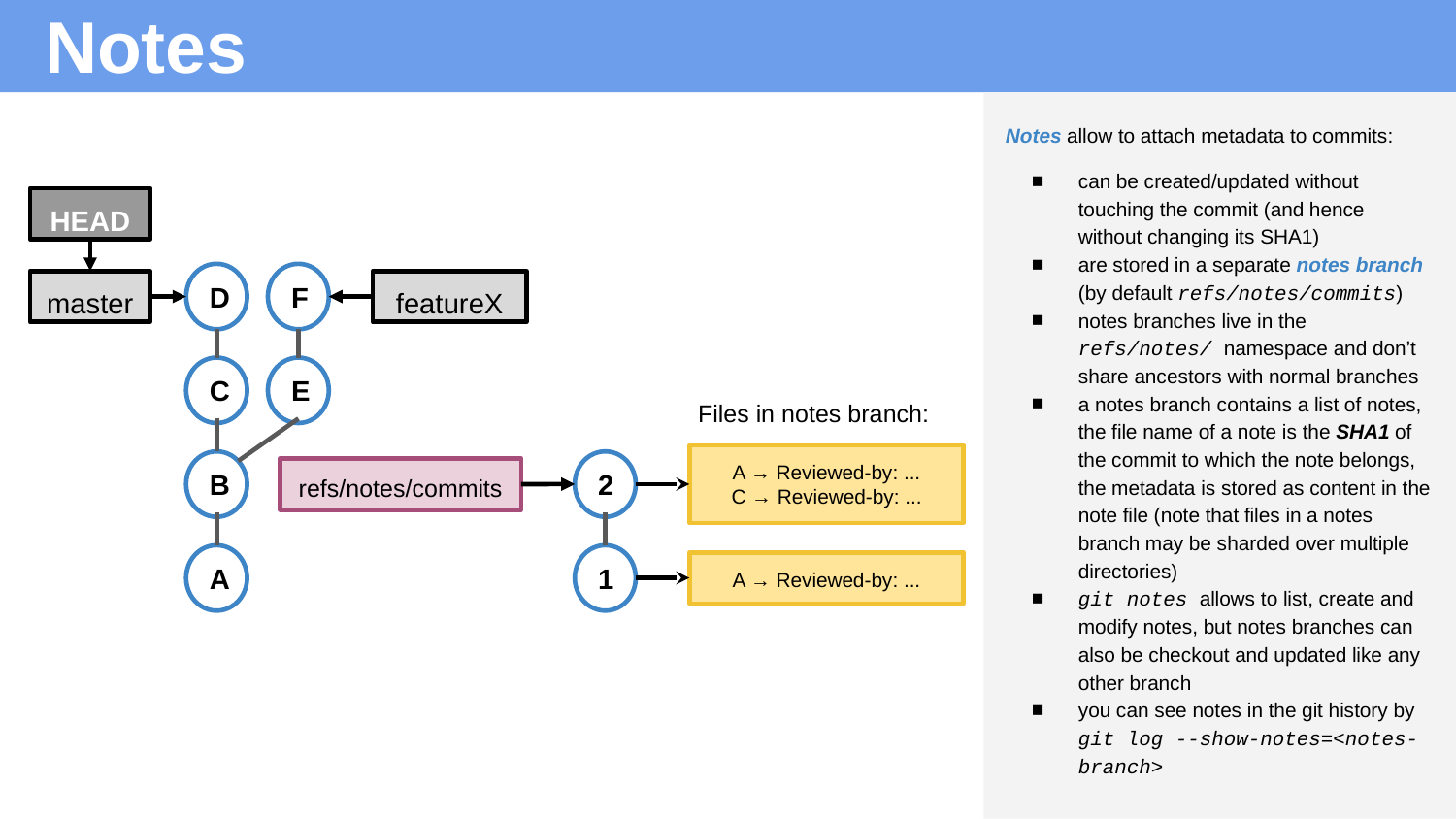

# Notes

Notes allow to attach metadata to commits:
can be created/updated without touching the commit (and hence without changing its SHA1)
are stored in a separate notes branch (by default refs/notes/commits)
notes branches live in the refs/notes/ namespace and don’t share ancestors with normal branches
a notes branch contains a list of notes, the file name of a note is the SHA1 of the commit to which the note belongs, the metadata is stored as content in the note file (note that files in a notes branch may be sharded over multiple directories)
git notes allows to list, create and modify notes, but notes branches can also be checkout and updated like any other branch
you can see notes in the git history by git log --show-notes=<notes-branch>
HEAD
D
F
master
featureX
C
E
Files in notes branch:
A → Reviewed-by: ...
C → Reviewed-by: ...
B
2
refs/notes/commits
A
1
A → Reviewed-by: ...